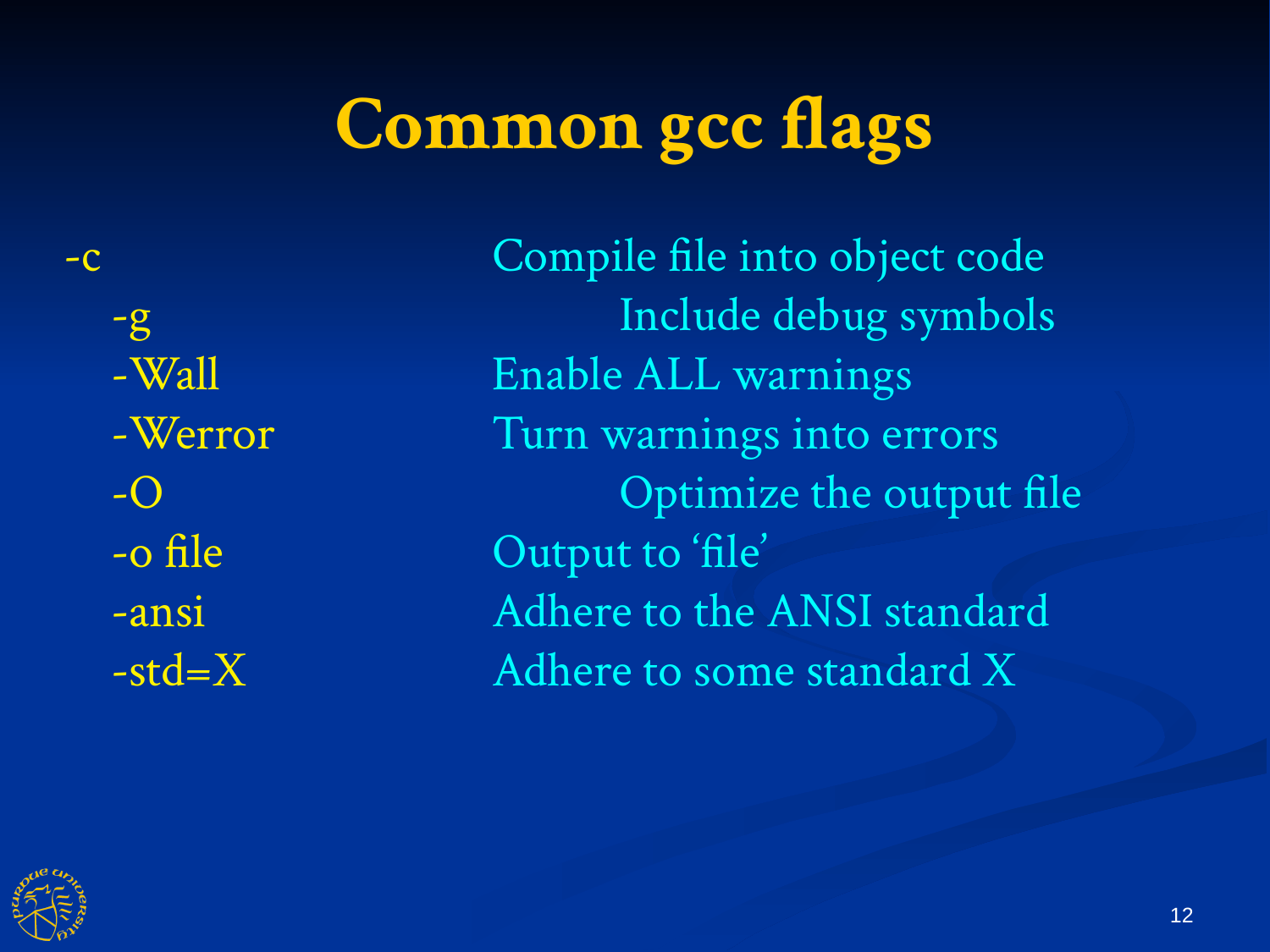

Common gcc flags
-c				Compile file into object code
-g				Include debug symbols
-Wall			Enable ALL warnings
-Werror		Turn warnings into errors
-O				Optimize the output file
-o file			Output to ‘file’
-ansi			Adhere to the ANSI standard
-std=X		Adhere to some standard X
12